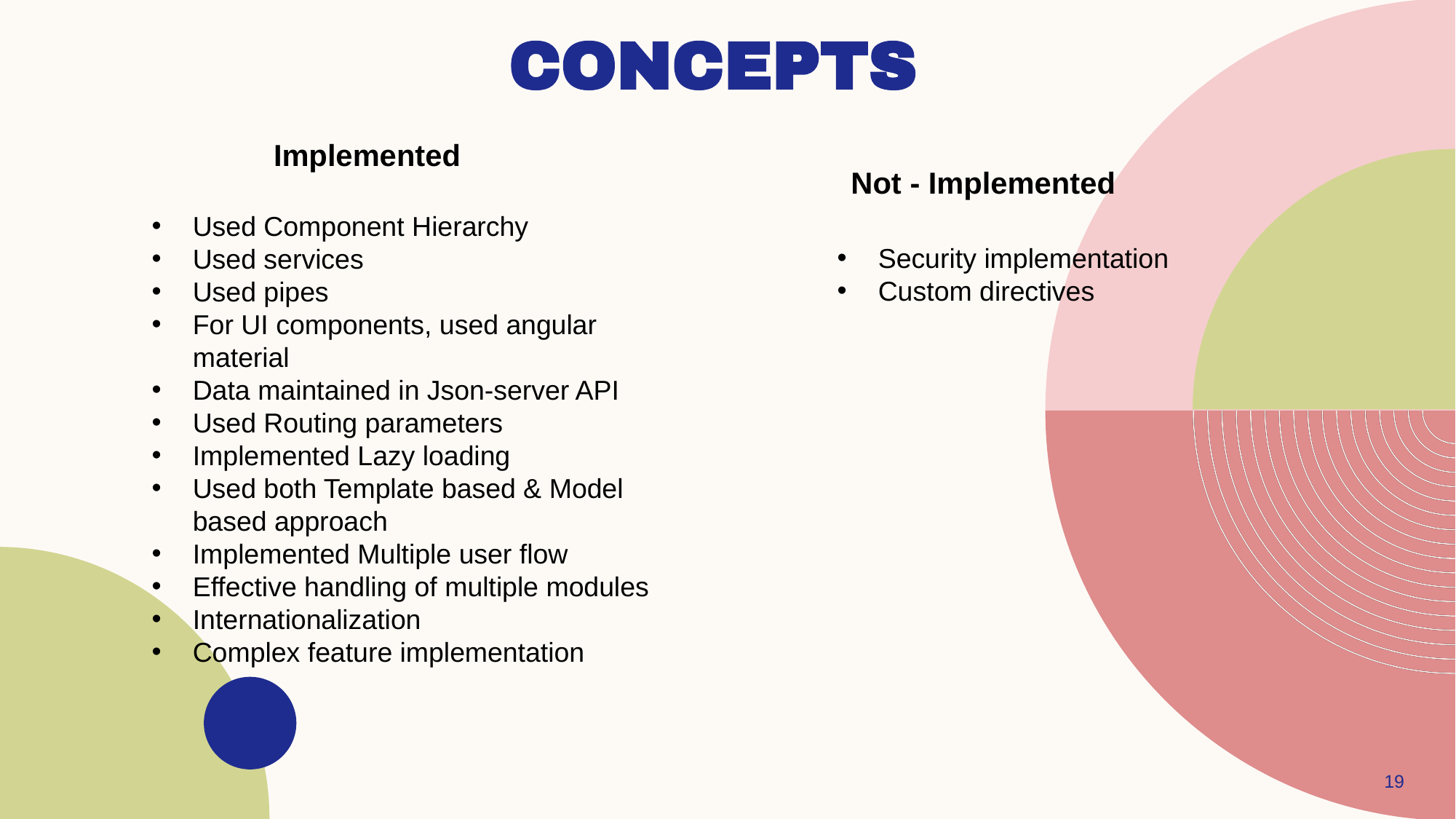

# Concepts
Implemented
Not - Implemented
Used Component Hierarchy
Used services
Used pipes
For UI components, used angular material
Data maintained in Json-server API
Used Routing parameters
Implemented Lazy loading
Used both Template based & Model based approach
Implemented Multiple user flow
Effective handling of multiple modules
Internationalization
Complex feature implementation
Security implementation
Custom directives
19